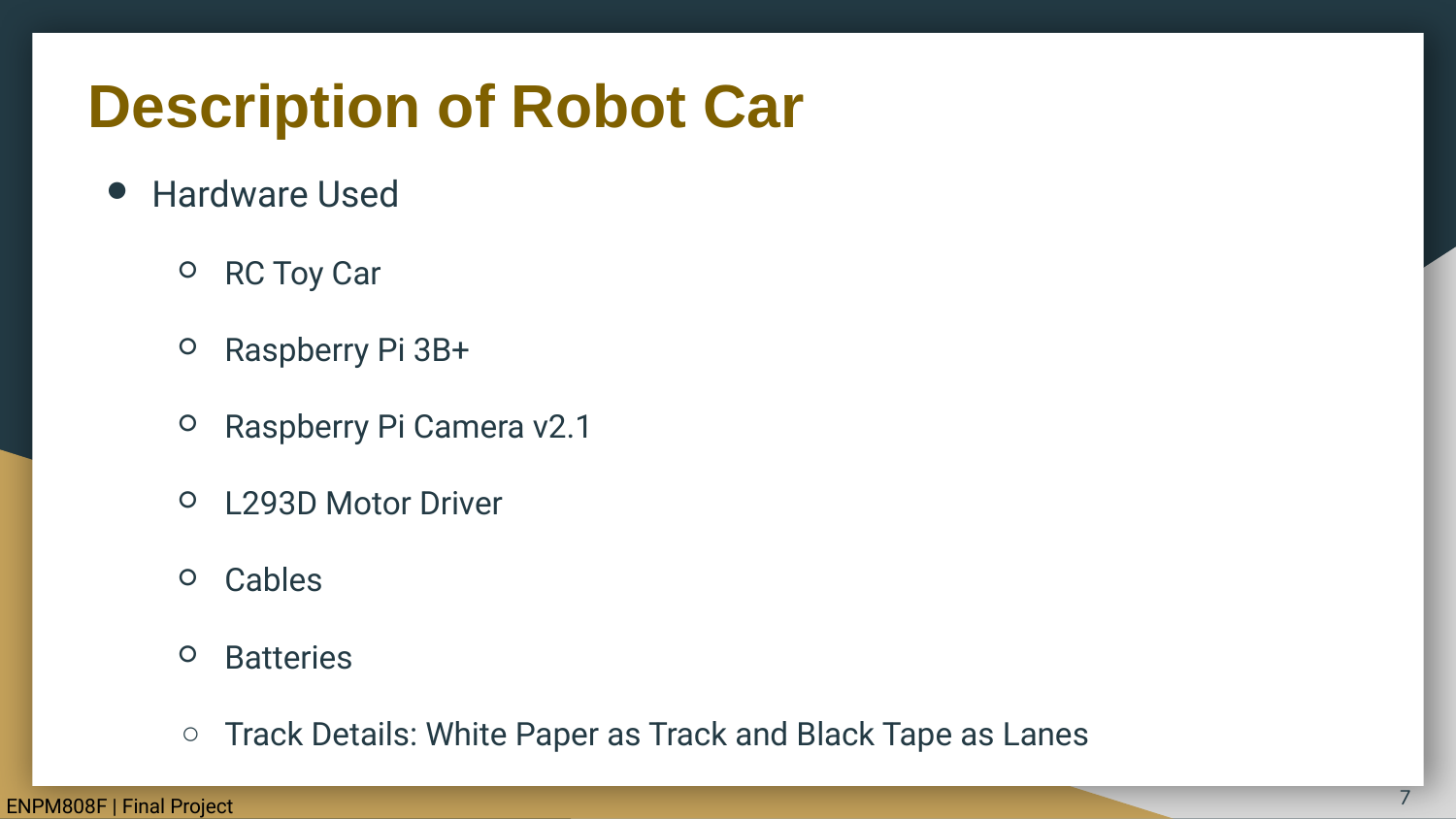

# Description of Robot Car
Hardware Used
RC Toy Car
Raspberry Pi 3B+
Raspberry Pi Camera v2.1
L293D Motor Driver
Cables
Batteries
Track Details: White Paper as Track and Black Tape as Lanes
7
ENPM808F | Final Project